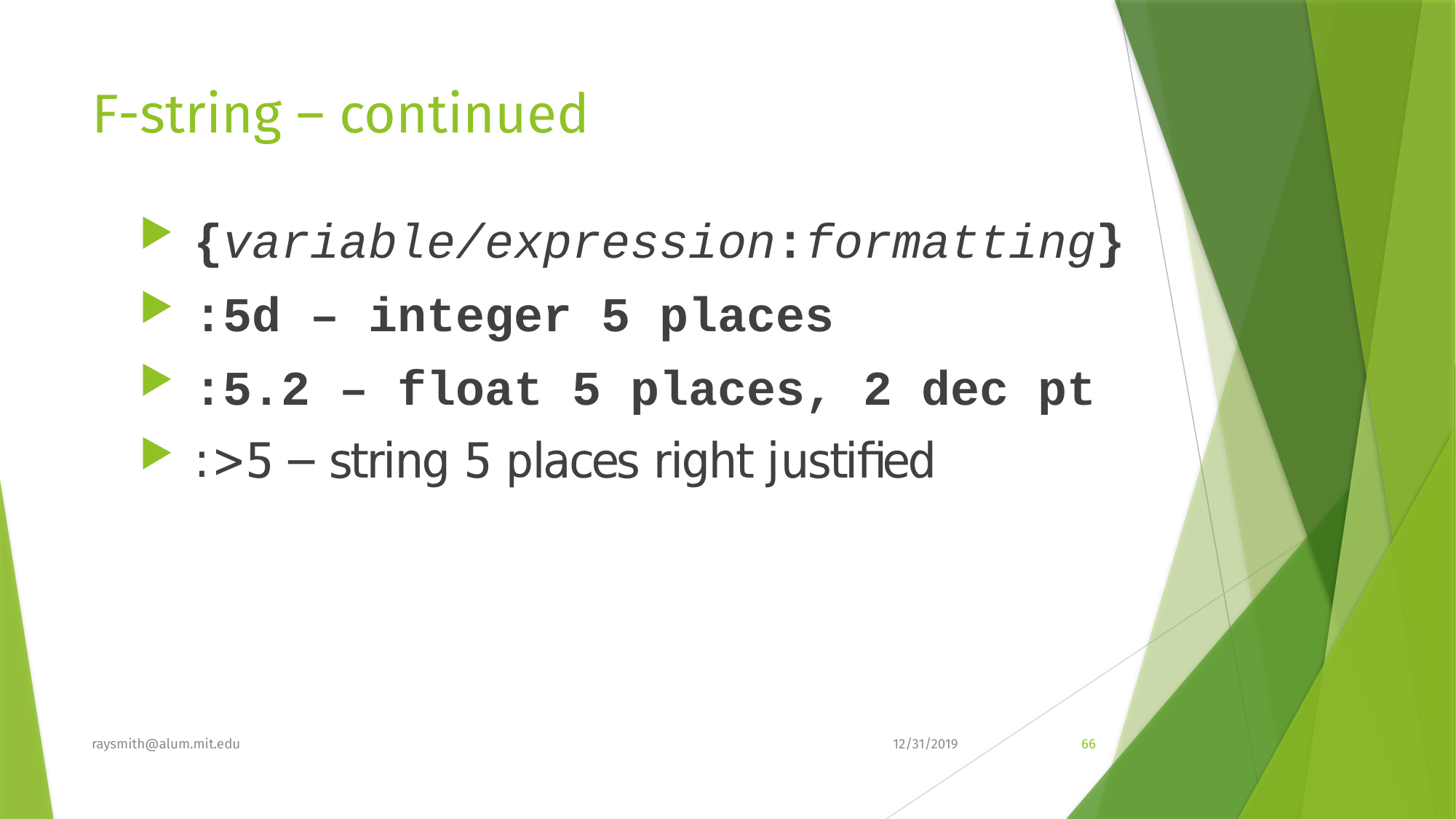

# F-string – continued
{variable/expression:formatting}
:5d – integer 5 places
:5.2 – float 5 places, 2 dec pt
:>5 – string 5 places right justified
raysmith@alum.mit.edu
12/31/2019
66